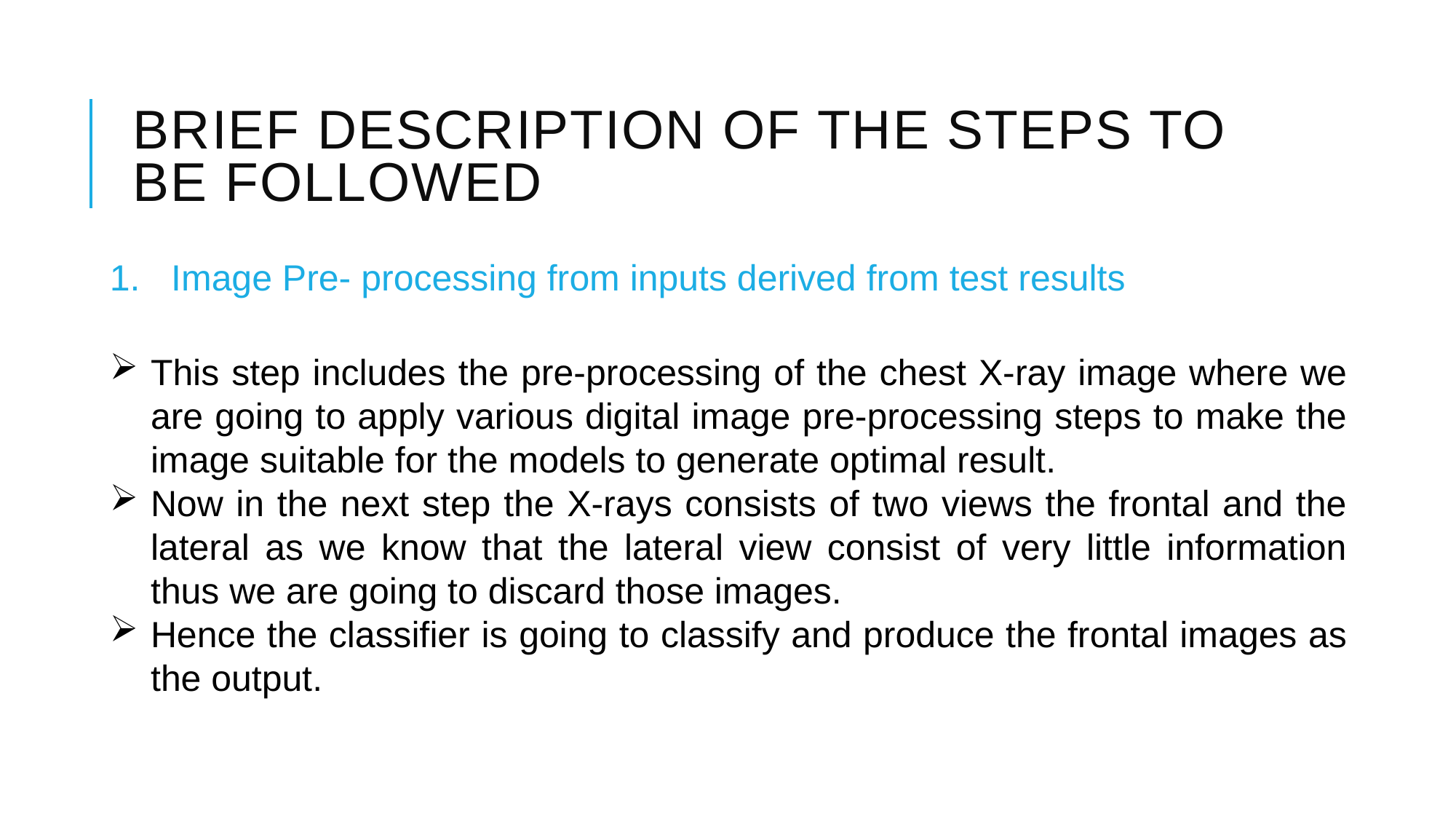

# Brief description of the Steps to be followed
Image Pre- processing from inputs derived from test results

This step includes the pre-processing of the chest X-ray image where we are going to apply various digital image pre-processing steps to make the image suitable for the models to generate optimal result.
Now in the next step the X-rays consists of two views the frontal and the lateral as we know that the lateral view consist of very little information thus we are going to discard those images.
Hence the classifier is going to classify and produce the frontal images as the output.